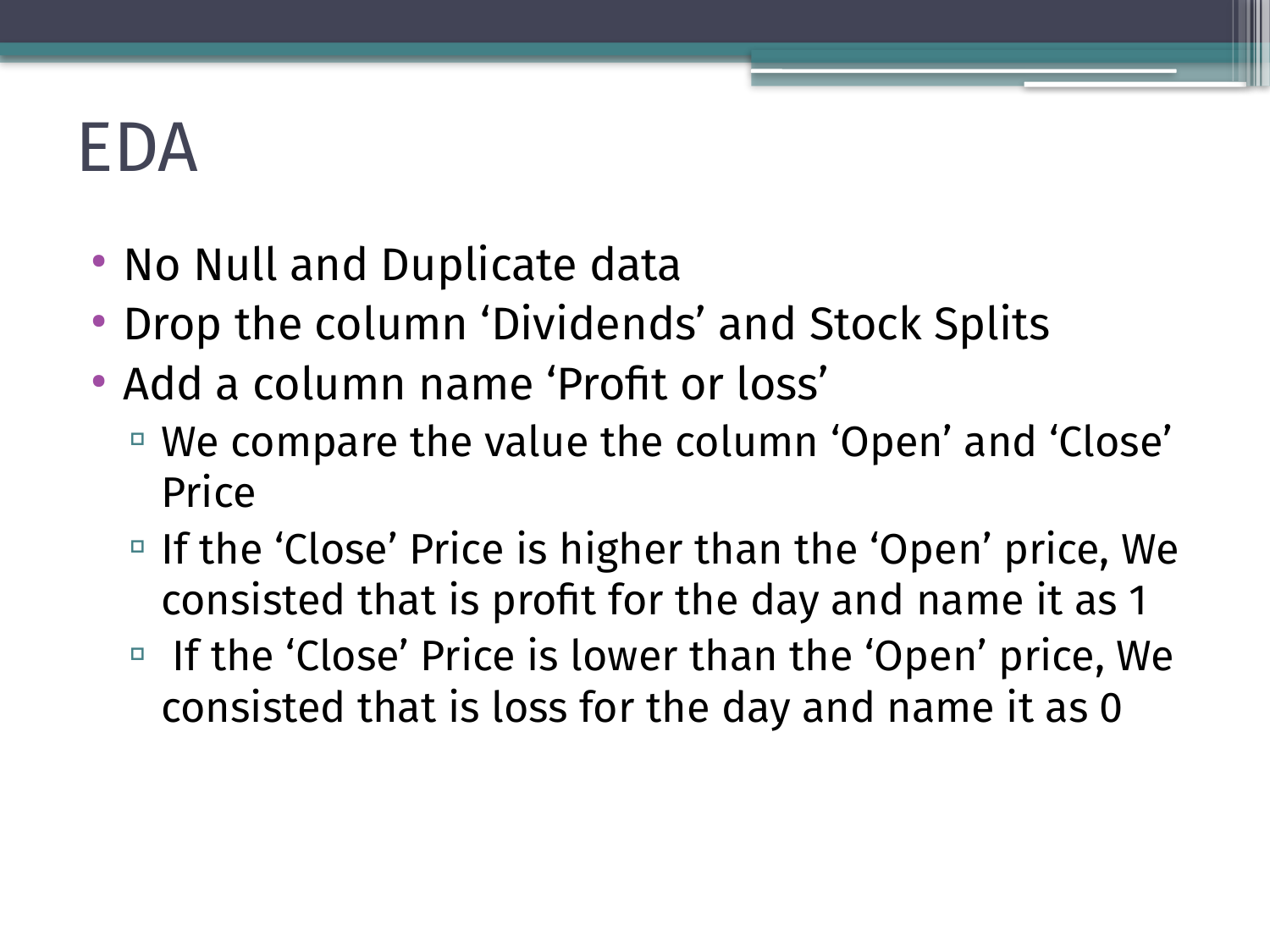

# EDA
No Null and Duplicate data
Drop the column ‘Dividends’ and Stock Splits
Add a column name ‘Profit or loss’
We compare the value the column ‘Open’ and ‘Close’ Price
If the ‘Close’ Price is higher than the ‘Open’ price, We consisted that is profit for the day and name it as 1
 If the ‘Close’ Price is lower than the ‘Open’ price, We consisted that is loss for the day and name it as 0